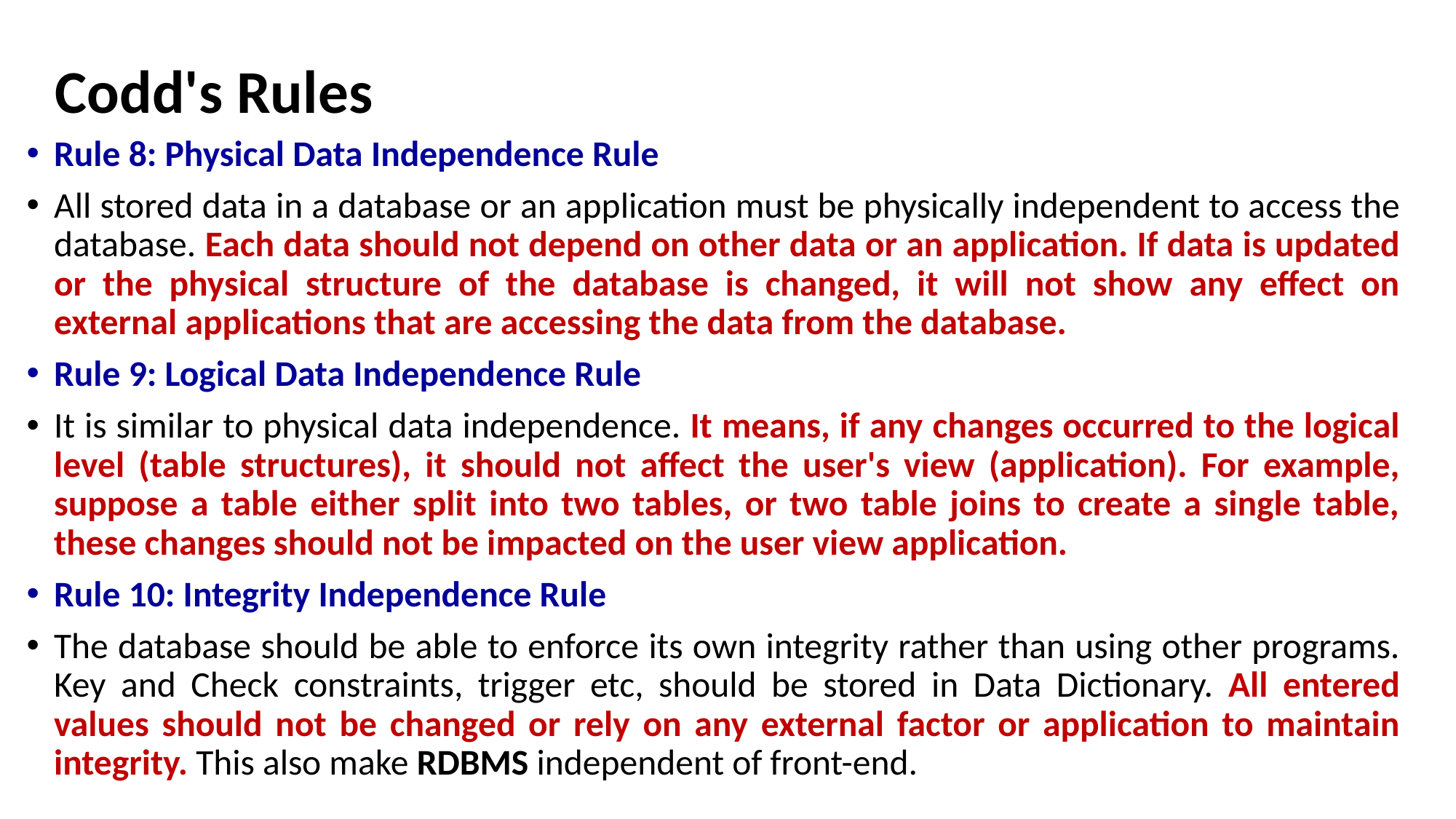

# Codd's Rules
Rule 8: Physical Data Independence Rule
All stored data in a database or an application must be physically independent to access the database. Each data should not depend on other data or an application. If data is updated or the physical structure of the database is changed, it will not show any effect on external applications that are accessing the data from the database.
Rule 9: Logical Data Independence Rule
It is similar to physical data independence. It means, if any changes occurred to the logical level (table structures), it should not affect the user's view (application). For example, suppose a table either split into two tables, or two table joins to create a single table, these changes should not be impacted on the user view application.
Rule 10: Integrity Independence Rule
The database should be able to enforce its own integrity rather than using other programs. Key and Check constraints, trigger etc, should be stored in Data Dictionary. All entered values should not be changed or rely on any external factor or application to maintain integrity. This also make RDBMS independent of front-end.